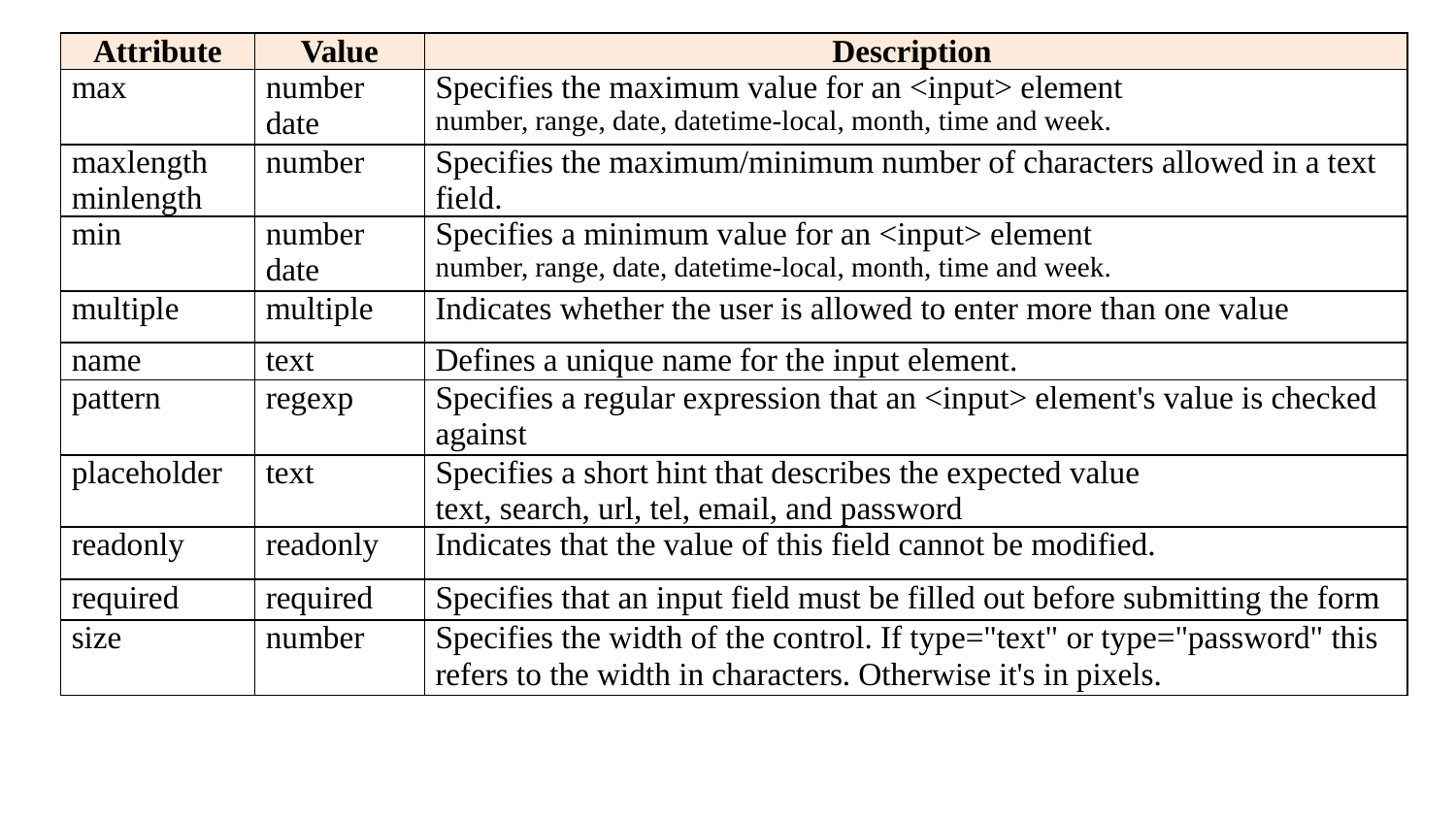

| Attribute | Value | Description |
| --- | --- | --- |
| max | number date | Specifies the maximum value for an <input> element number, range, date, datetime-local, month, time and week. |
| maxlength minlength | number | Specifies the maximum/minimum number of characters allowed in a text field. |
| min | number date | Specifies a minimum value for an <input> element number, range, date, datetime-local, month, time and week. |
| multiple | multiple | Indicates whether the user is allowed to enter more than one value |
| name | text | Defines a unique name for the input element. |
| pattern | regexp | Specifies a regular expression that an <input> element's value is checked against |
| placeholder | text | Specifies a short hint that describes the expected value text, search, url, tel, email, and password |
| readonly | readonly | Indicates that the value of this field cannot be modified. |
| required | required | Specifies that an input field must be filled out before submitting the form |
| size | number | Specifies the width of the control. If type="text" or type="password" this refers to the width in characters. Otherwise it's in pixels. |